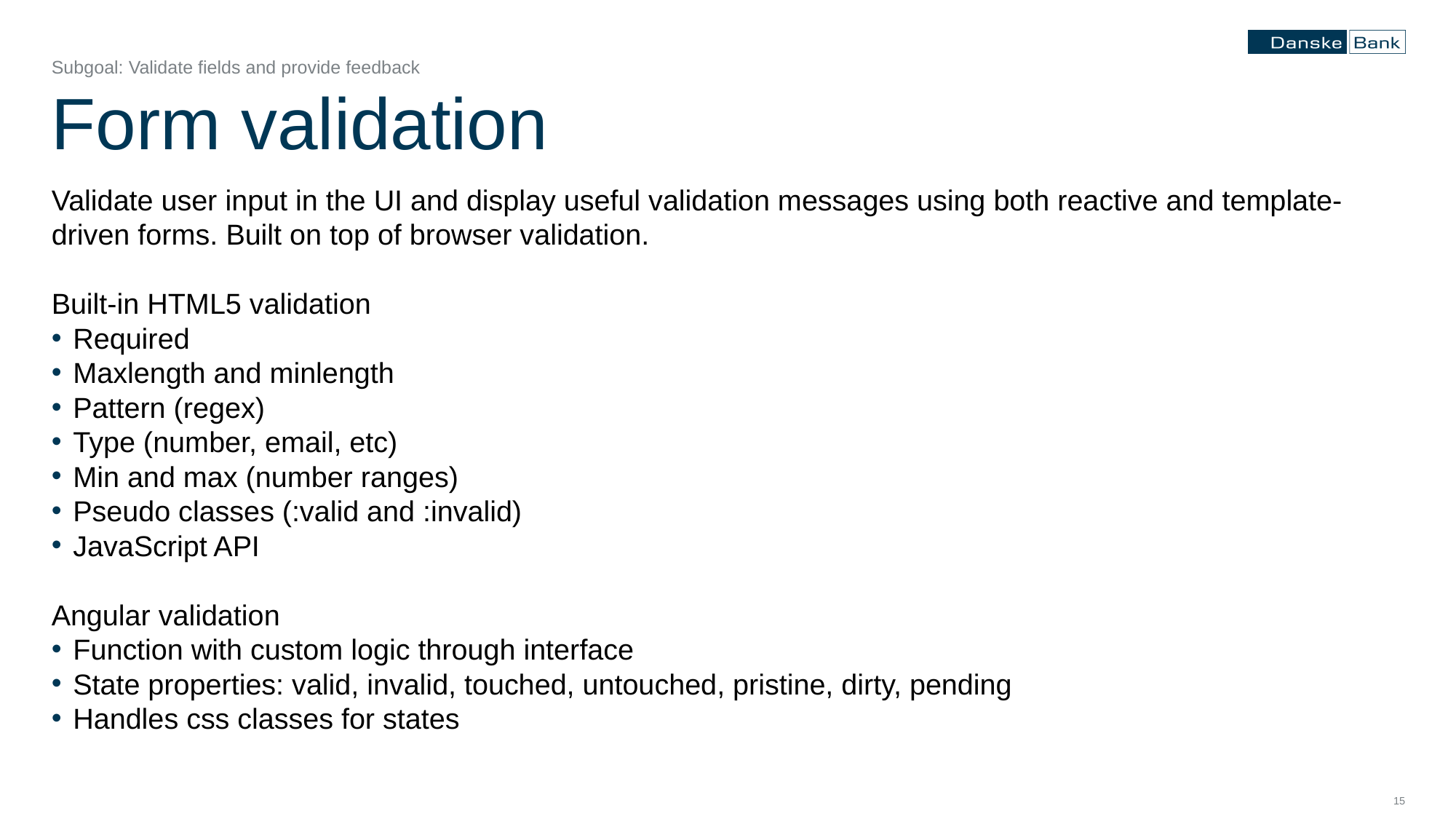

Subgoal: Validate fields and provide feedback
# Form validation
Validate user input in the UI and display useful validation messages using both reactive and template-driven forms. Built on top of browser validation.

Built-in HTML5 validation
Required
Maxlength and minlength
Pattern (regex)
Type (number, email, etc)
Min and max (number ranges)
Pseudo classes (:valid and :invalid)
JavaScript API

Angular validation
Function with custom logic through interface
State properties: valid, invalid, touched, untouched, pristine, dirty, pending
Handles css classes for states